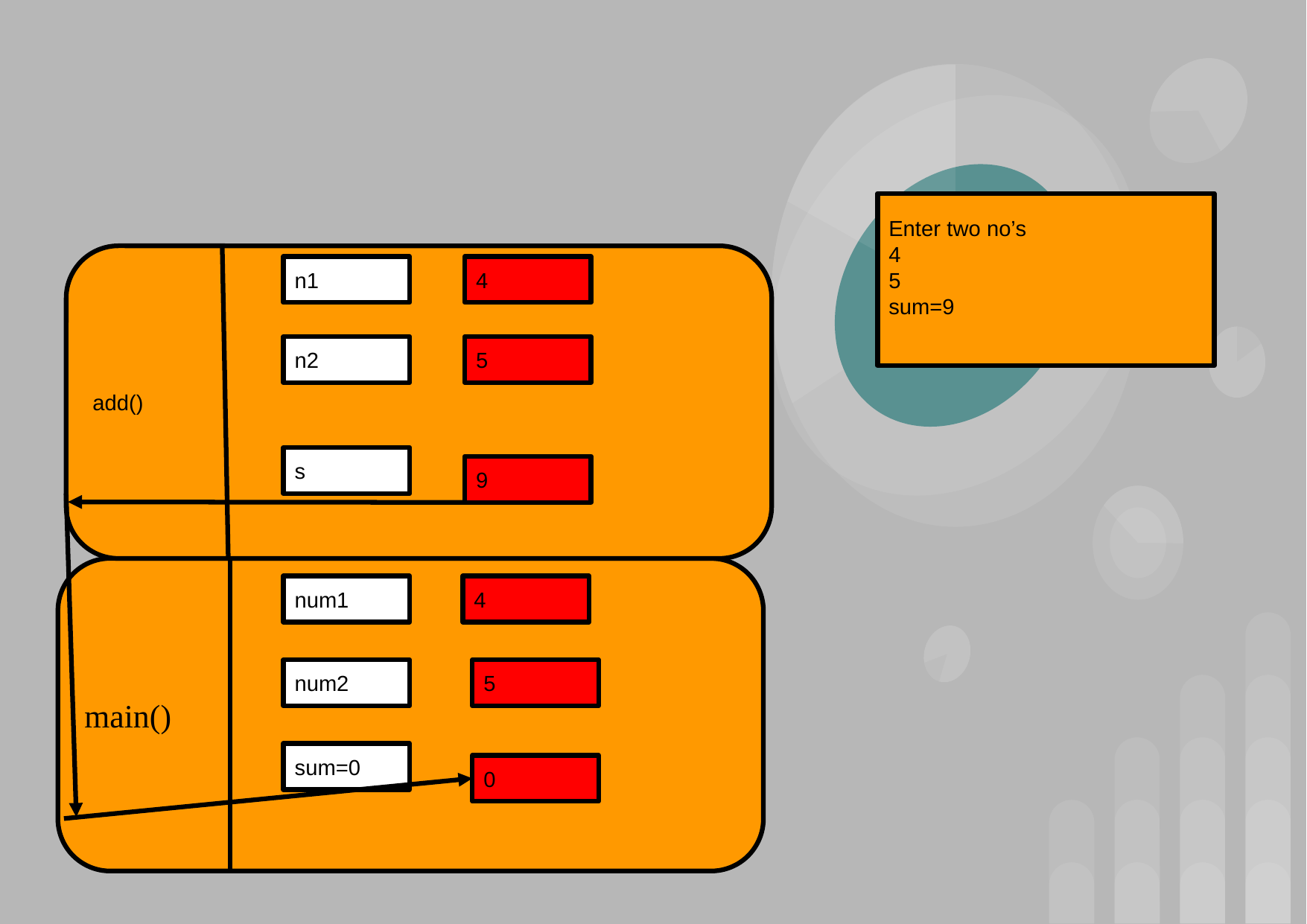

Enter two no’s
4
5
sum=9

add()
n1
4
n2
5
s
9
main()
num1
4
num2
5
sum=0
0